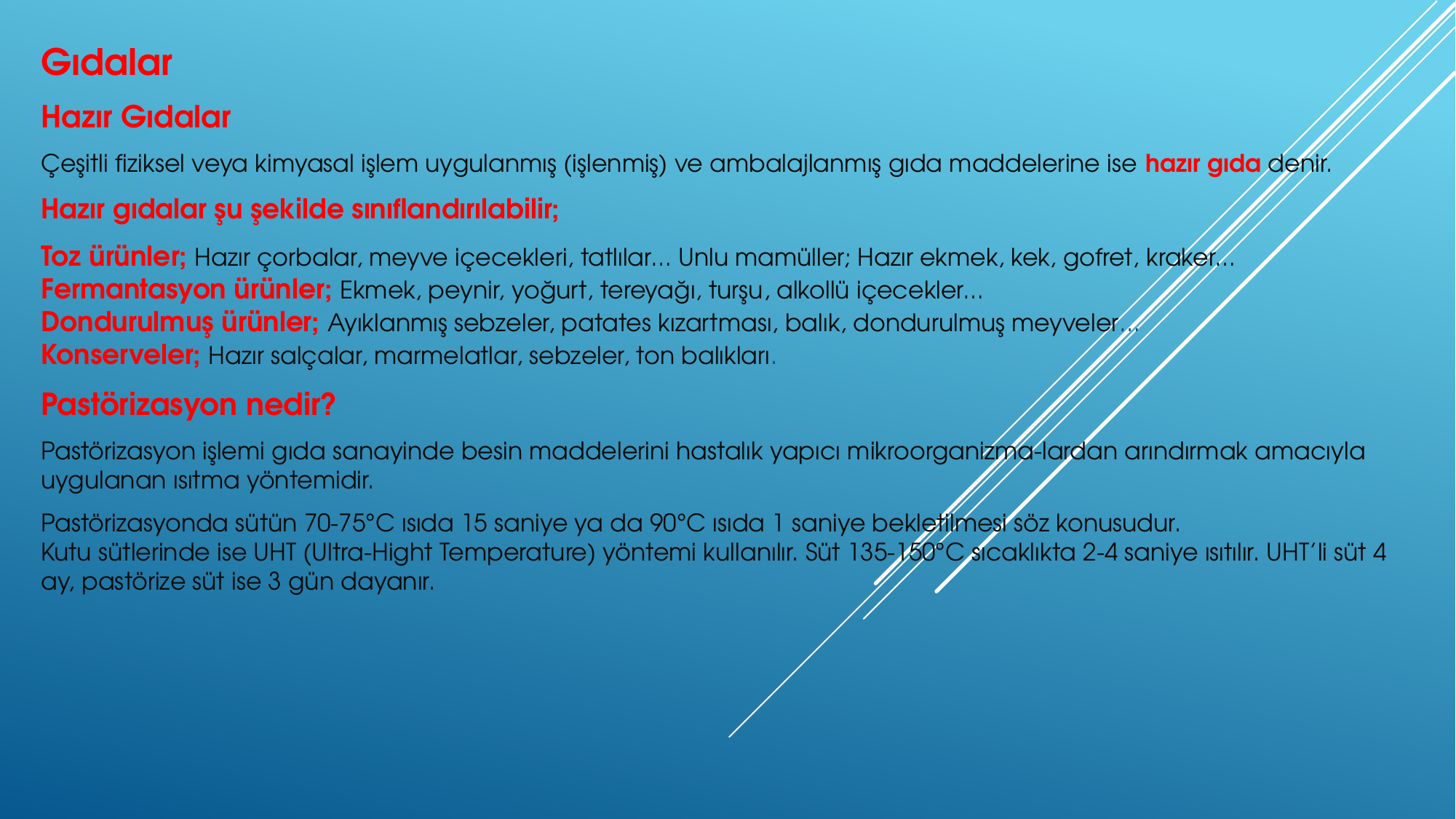

Gıdalar
Hazır Gıdalar
Çeşitli fiziksel veya kimyasal işlem uygulanmış (işlenmiş) ve ambalajlanmış gıda maddelerine ise hazır gıda denir.
Hazır gıdalar şu şekilde sınıflandırılabilir;
Toz ürünler; Hazır çorbalar, meyve içecekleri, tatlılar… Unlu mamüller; Hazır ekmek, kek, gofret, kraker…
Fermantasyon ürünler; Ekmek, peynir, yoğurt, tereyağı, turşu, alkollü içecekler…
Dondurulmuş ürünler; Ayıklanmış sebzeler, patates kızartması, balık, dondurulmuş meyveler…
Konserveler; Hazır salçalar, marmelatlar, sebzeler, ton balıkları.
Pastörizasyon nedir?
Pastörizasyon işlemi gıda sanayinde besin maddelerini hastalık yapıcı mikroorganizma-lardan arındırmak amacıyla uygulanan ısıtma yöntemidir.
Pastörizasyonda sütün 70-75°C ısıda 15 saniye ya da 90°C ısıda 1 saniye bekletilmesi söz konusudur.
Kutu sütlerinde ise UHT (Ultra-Hight Temperature) yöntemi kullanılır. Süt 135-150°C sıcaklıkta 2-4 saniye ısıtılır. UHT’li süt 4 ay, pastörize süt ise 3 gün dayanır.